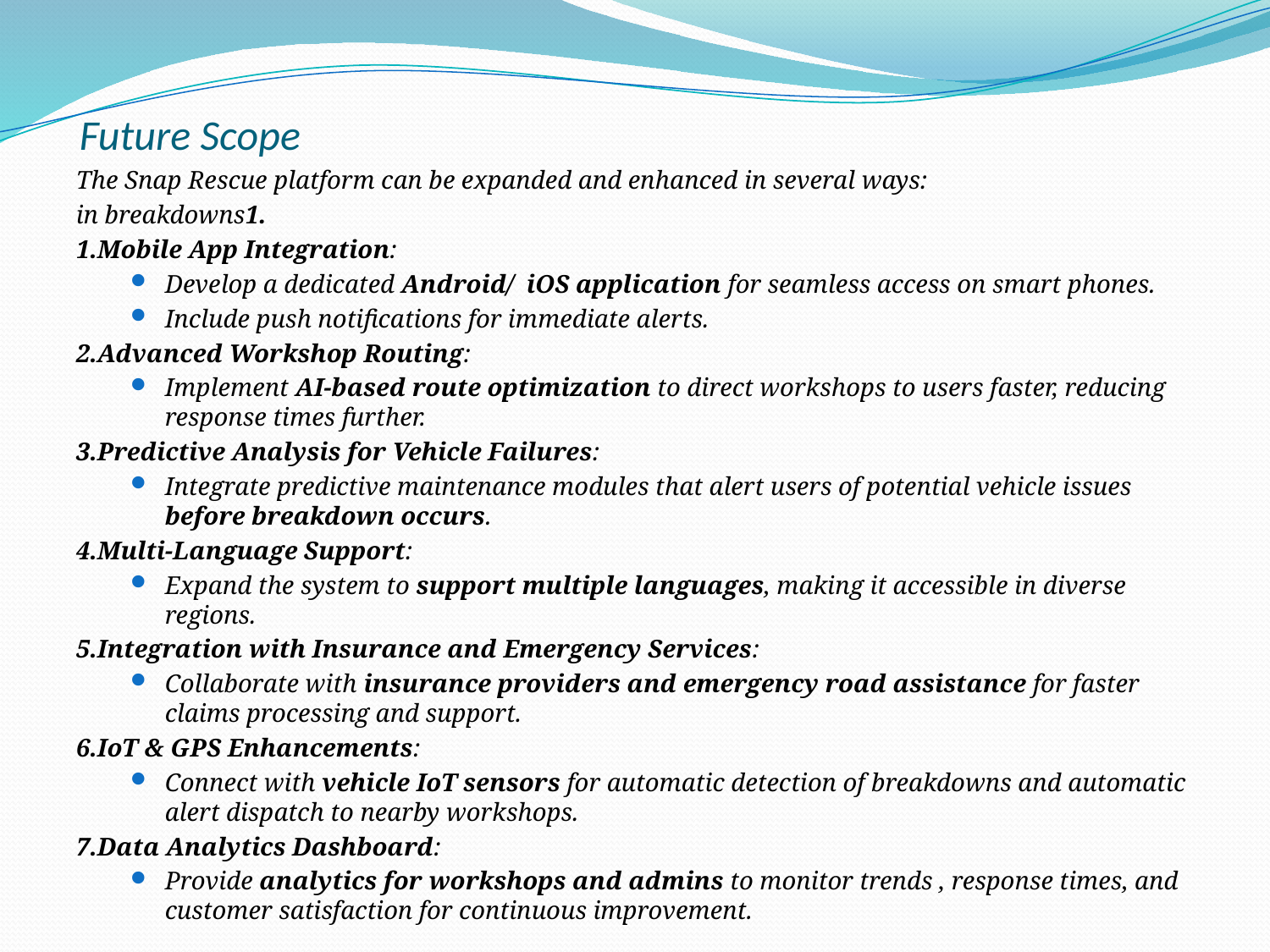

# Future Scope
The Snap Rescue platform can be expanded and enhanced in several ways:
in breakdowns1.
1.Mobile App Integration:
Develop a dedicated Android/  iOS application for seamless access on smart phones.
Include push notifications for immediate alerts.
2.Advanced Workshop Routing:
Implement AI-based route optimization to direct workshops to users faster, reducing response times further.
3.Predictive Analysis for Vehicle Failures:
Integrate predictive maintenance modules that alert users of potential vehicle issues before breakdown occurs.
4.Multi-Language Support:
Expand the system to support multiple languages, making it accessible in diverse regions.
5.Integration with Insurance and Emergency Services:
Collaborate with insurance providers and emergency road assistance for faster claims processing and support.
6.IoT & GPS Enhancements:
Connect with vehicle IoT sensors for automatic detection of breakdowns and automatic alert dispatch to nearby workshops.
7.Data Analytics Dashboard:
Provide analytics for workshops and admins to monitor trends , response times, and customer satisfaction for continuous improvement.